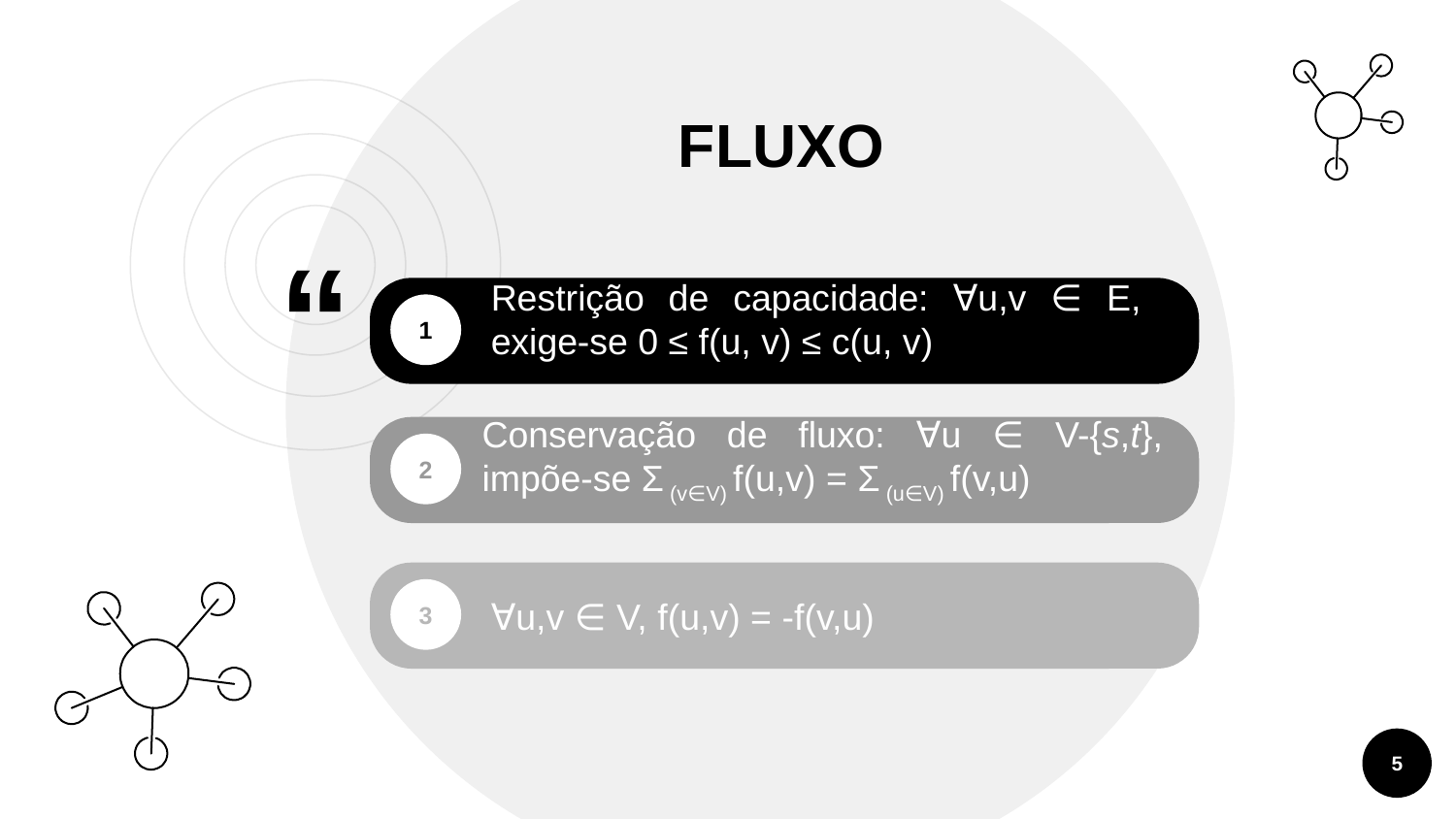

1

FLUXO

2
Restrição de capacidade: ∀u,v ∈ E, exige-se 0 ≤ f(u, v) ≤ c(u, v)

3
Conservação de fluxo: ∀u ∈ V-{s,t}, impõe-se Σ (v∈V) f(u,v) = Σ (u∈V) f(v,u)
∀u,v ∈ V, f(u,v) = -f(v,u)

5